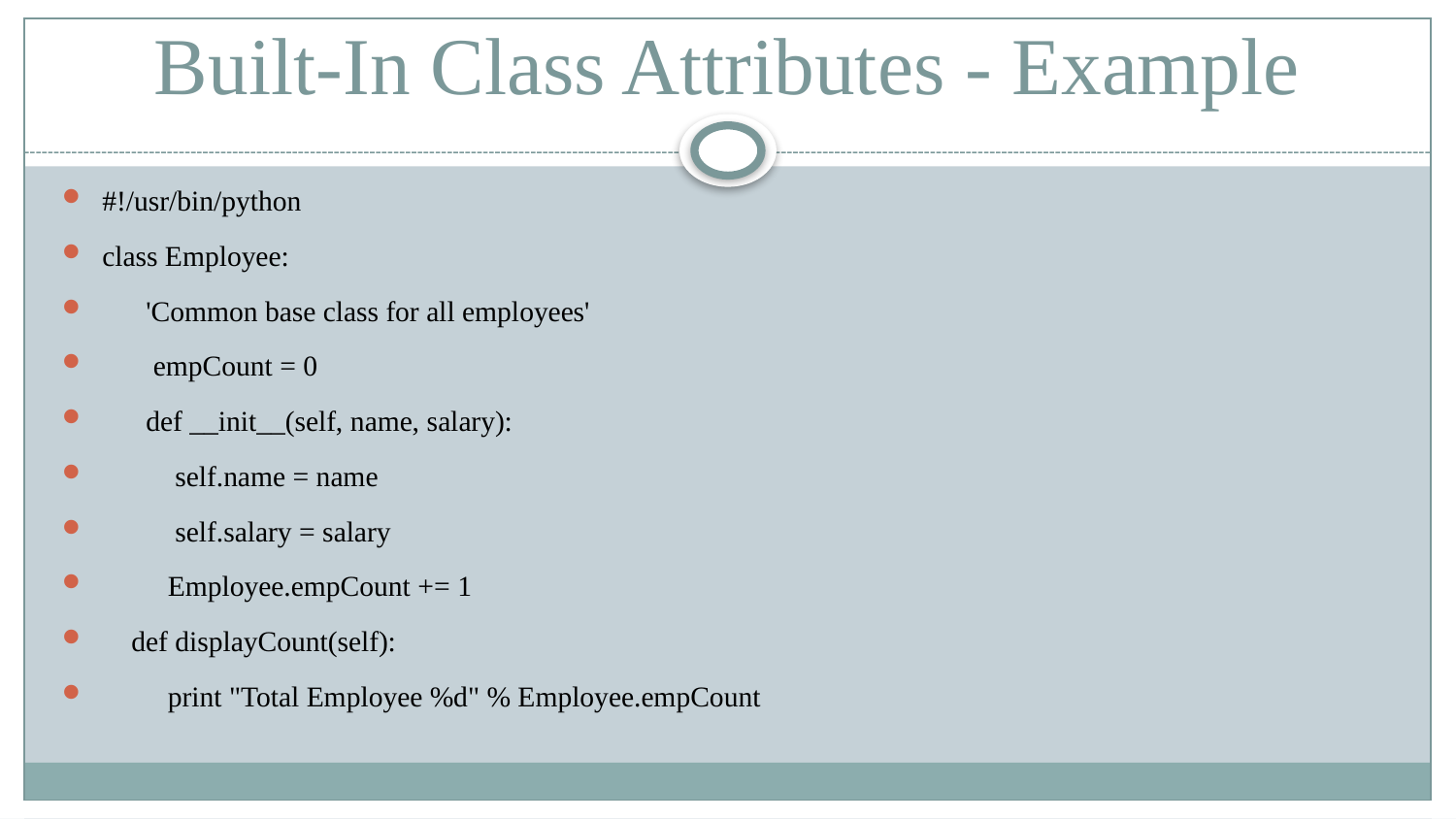

# Built-In Class Attributes - Example
#!/usr/bin/python
class Employee:
      'Common base class for all employees'
       empCount = 0
      def __init__(self, name, salary):
          self.name = name
          self.salary = salary
         Employee.empCount += 1
    def displayCount(self):
         print "Total Employee %d" % Employee.empCount